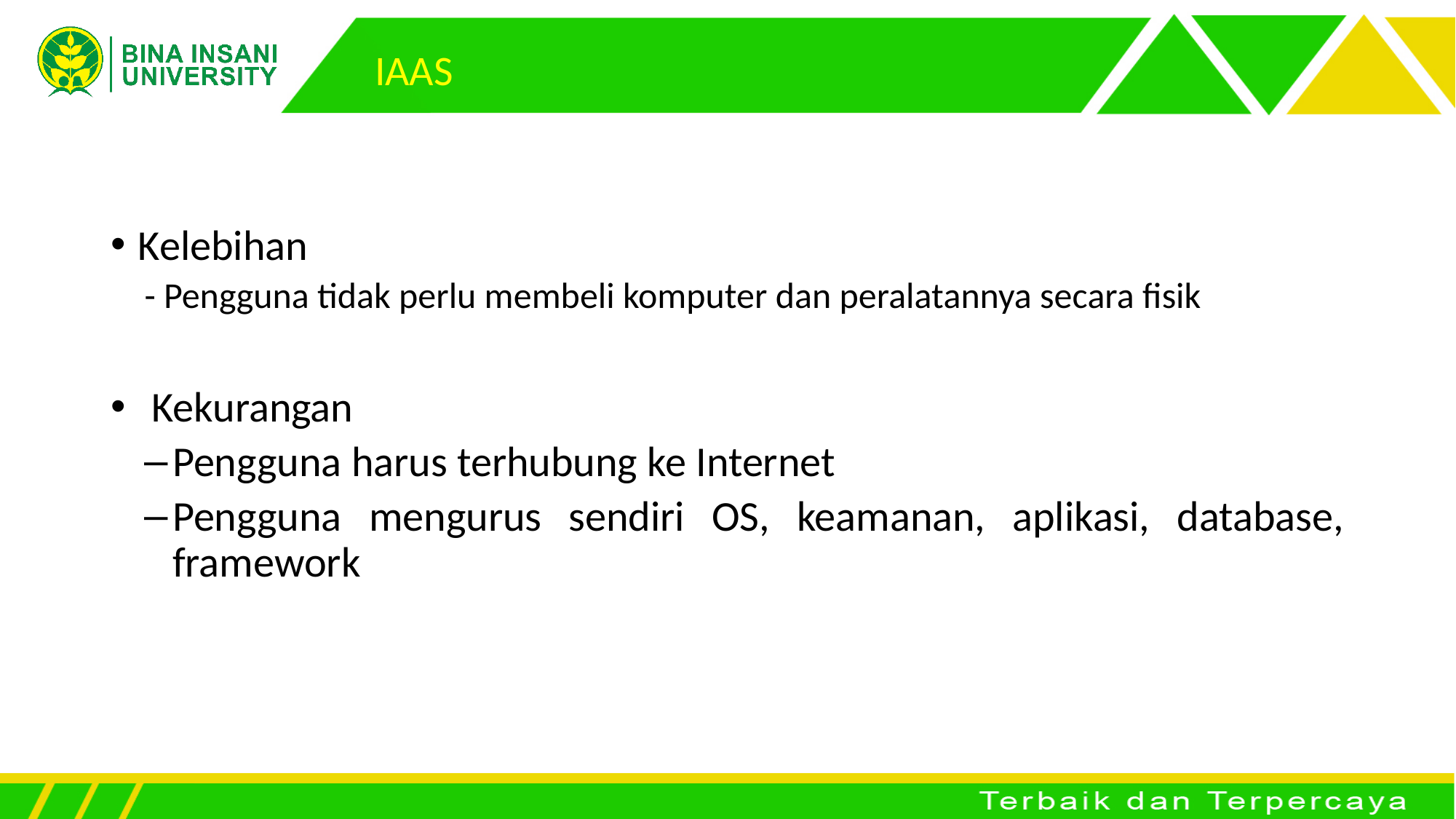

# IAAS
Kelebihan
- Pengguna tidak perlu membeli komputer dan peralatannya secara fisik

Kekurangan
Pengguna harus terhubung ke Internet
Pengguna mengurus sendiri OS, keamanan, aplikasi, database, framework